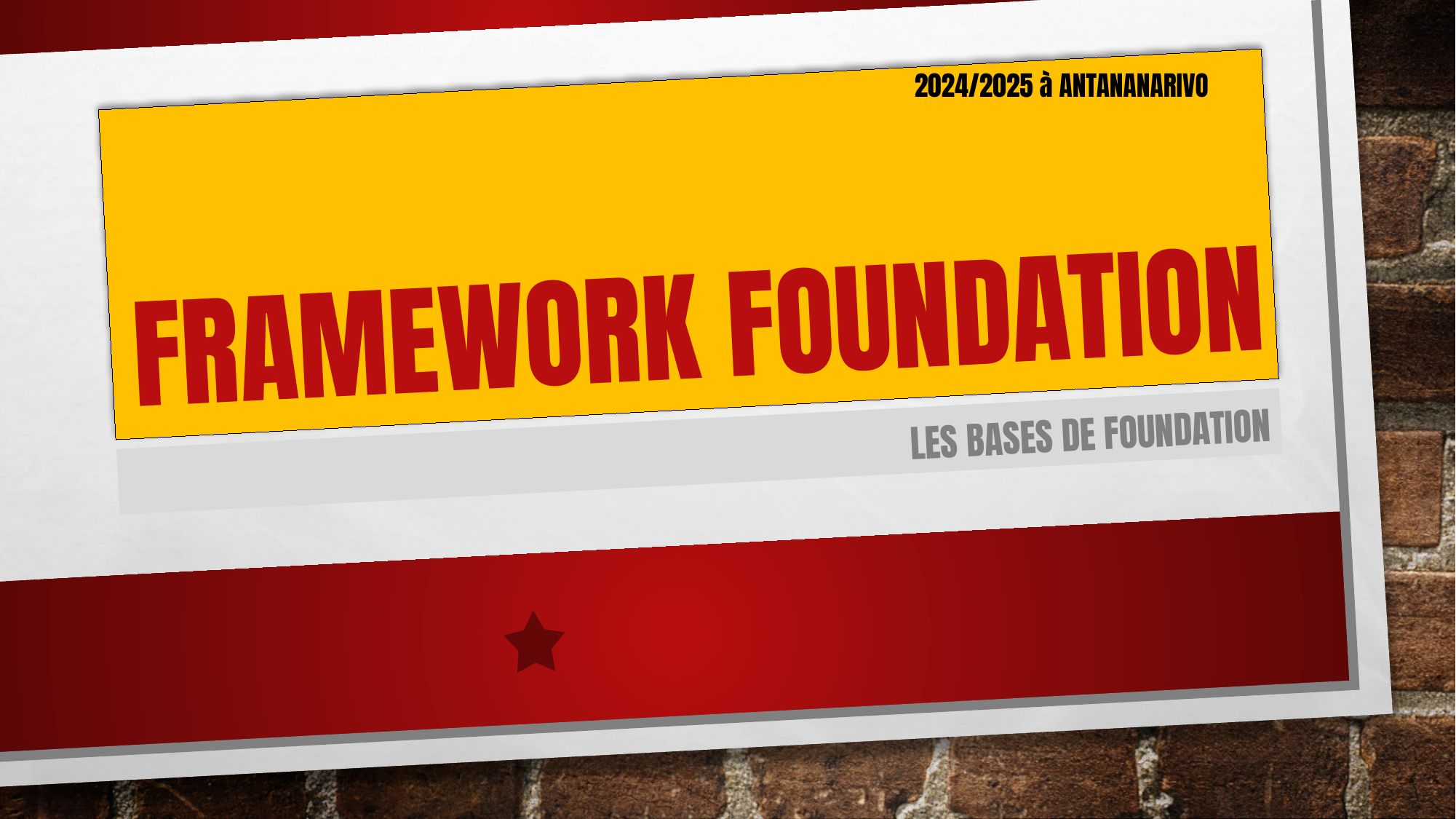

2024/2025 à ANTANANARIVO
# FRAMEWORK fOUNDATION
Les bases de foundation